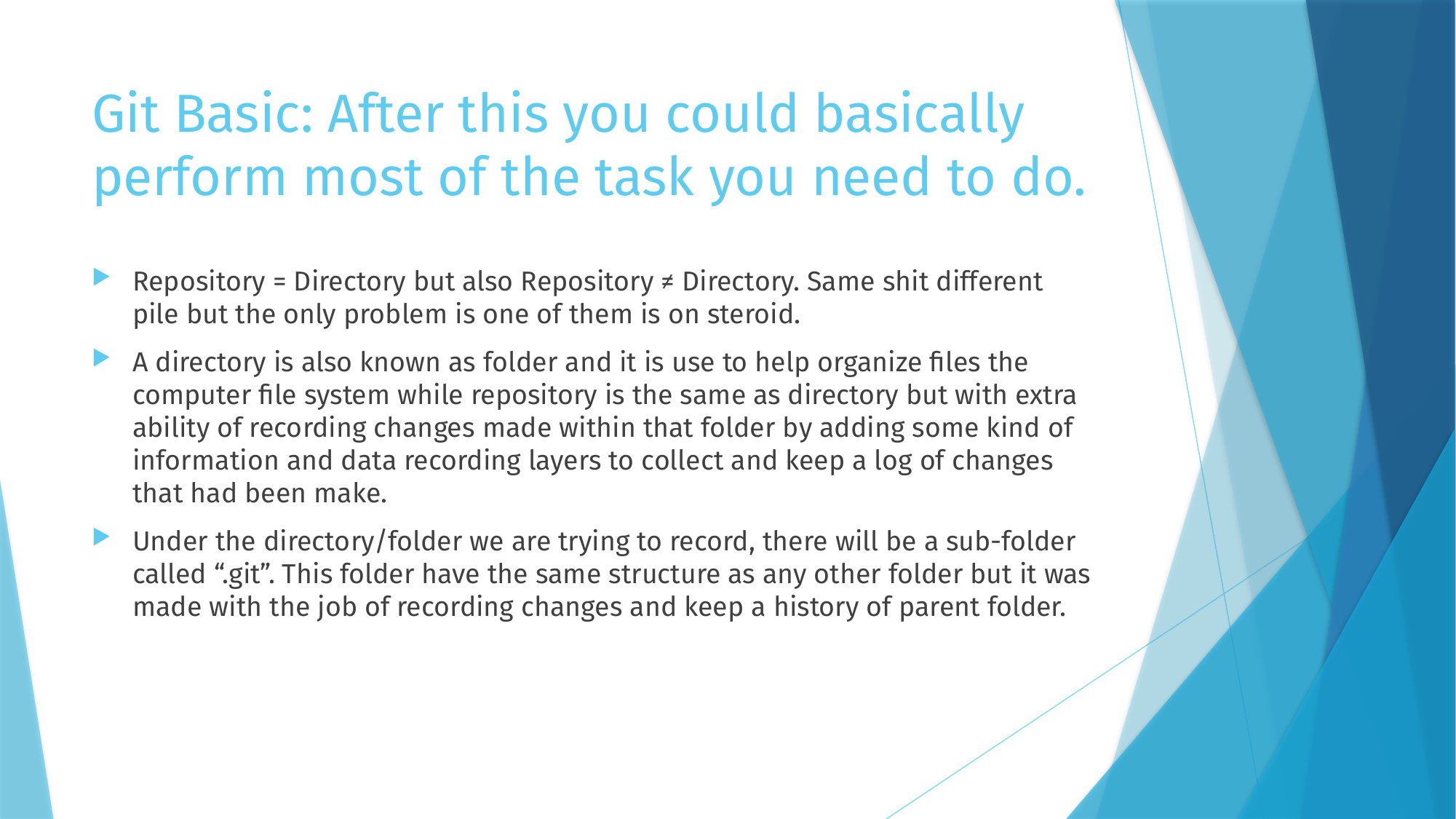

# Git Basic: After this you could basically perform most of the task you need to do.
Repository = Directory but also Repository ≠ Directory. Same shit different pile but the only problem is one of them is on steroid.
A directory is also known as folder and it is use to help organize files the computer file system while repository is the same as directory but with extra ability of recording changes made within that folder by adding some kind of information and data recording layers to collect and keep a log of changes that had been make.
Under the directory/folder we are trying to record, there will be a sub-folder called “.git”. This folder have the same structure as any other folder but it was made with the job of recording changes and keep a history of parent folder.